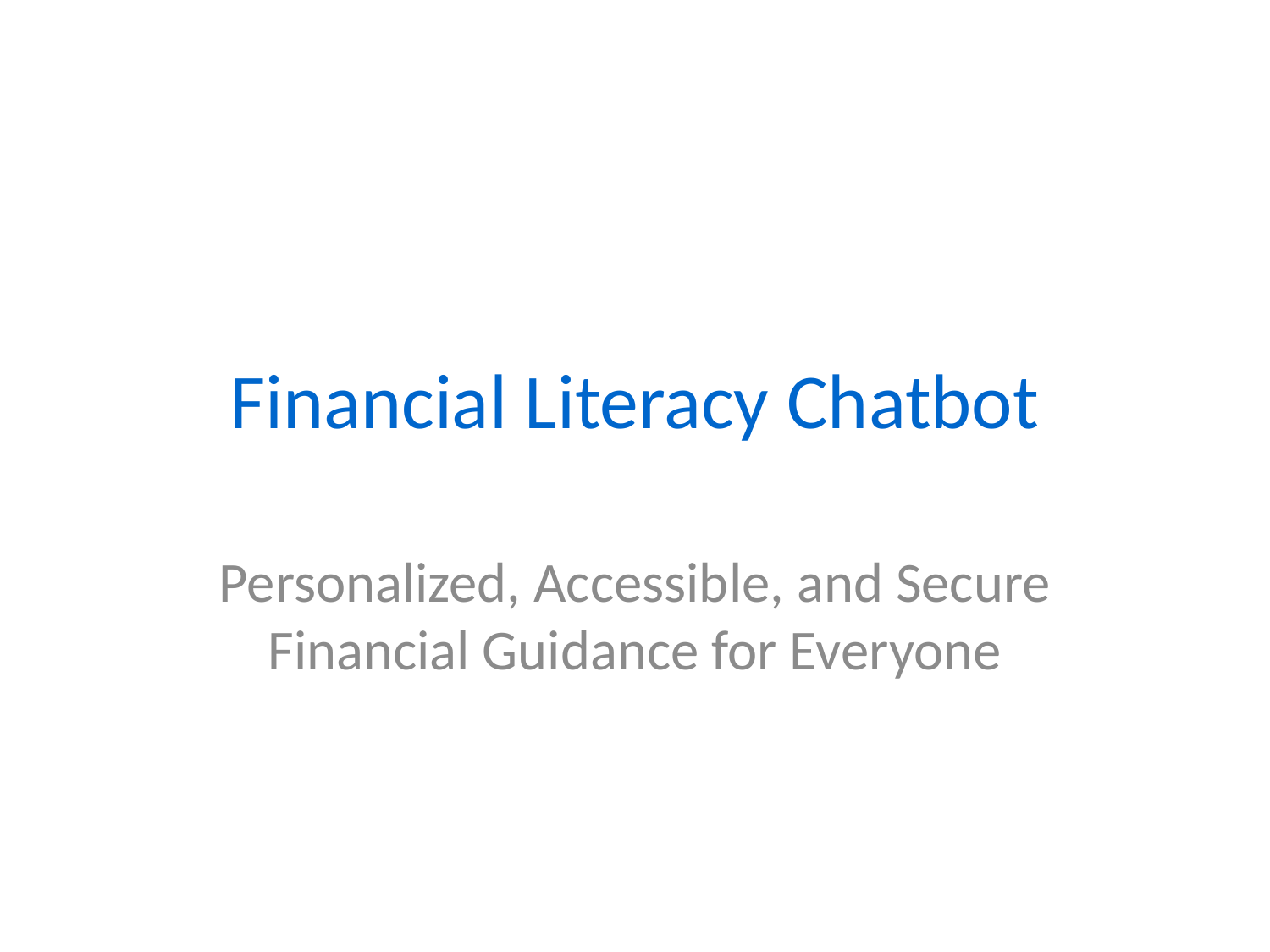

# Financial Literacy Chatbot
Personalized, Accessible, and Secure Financial Guidance for Everyone